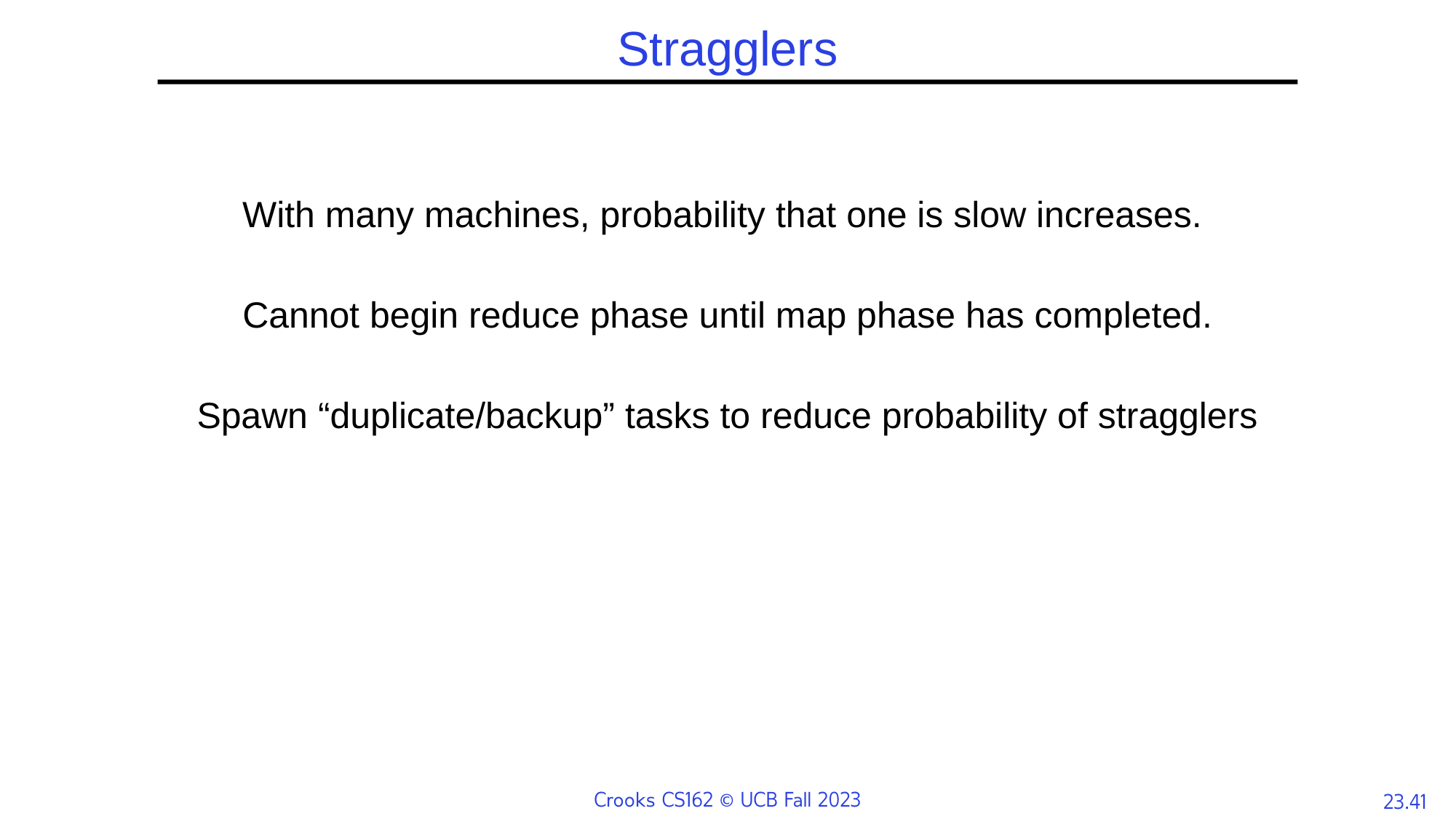

# Stragglers
With many machines, probability that one is slow increases.

Cannot begin reduce phase until map phase has completed.

Spawn “duplicate/backup” tasks to reduce probability of stragglers